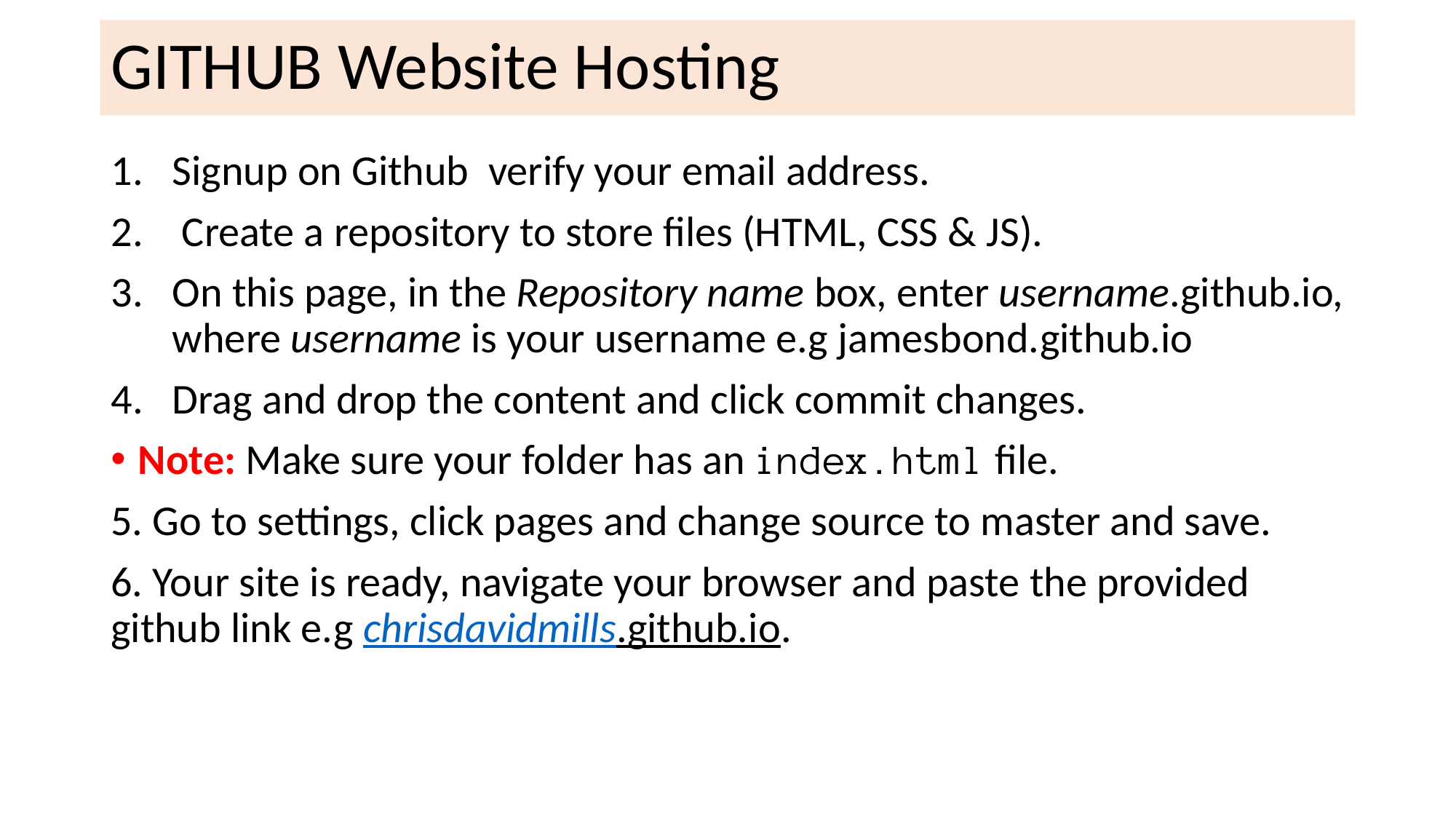

# GITHUB Website Hosting
Signup on Github  verify your email address.
 Create a repository to store files (HTML, CSS & JS).
On this page, in the Repository name box, enter username.github.io, where username is your username e.g jamesbond.github.io
Drag and drop the content and click commit changes.
Note: Make sure your folder has an index.html file.
5. Go to settings, click pages and change source to master and save.
6. Your site is ready, navigate your browser and paste the provided github link e.g chrisdavidmills.github.io.